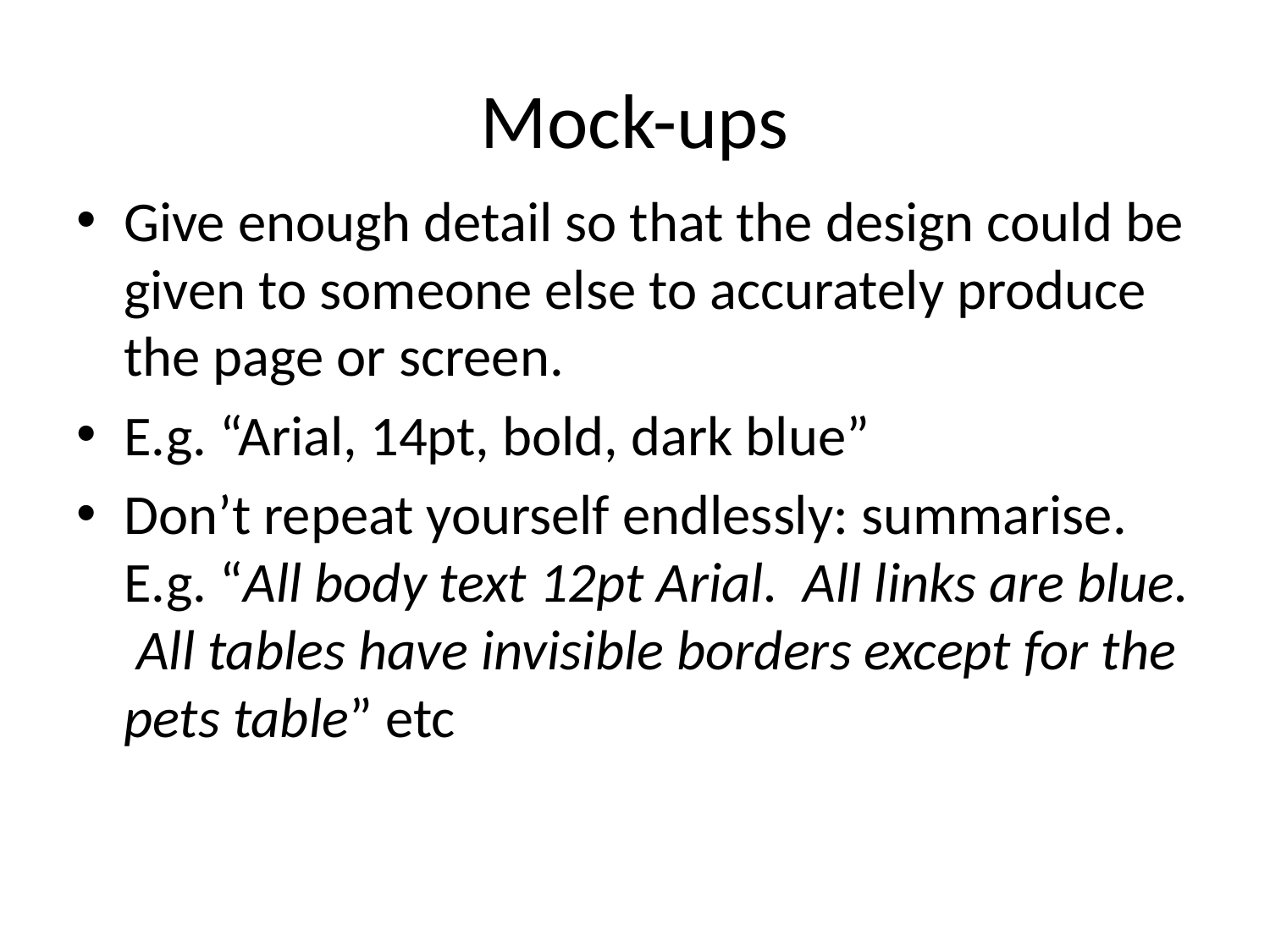

# Mock-ups
Give enough detail so that the design could be given to someone else to accurately produce the page or screen.
E.g. “Arial, 14pt, bold, dark blue”
Don’t repeat yourself endlessly: summarise.  E.g. “All body text 12pt Arial.  All links are blue.  All tables have invisible borders except for the pets table” etc